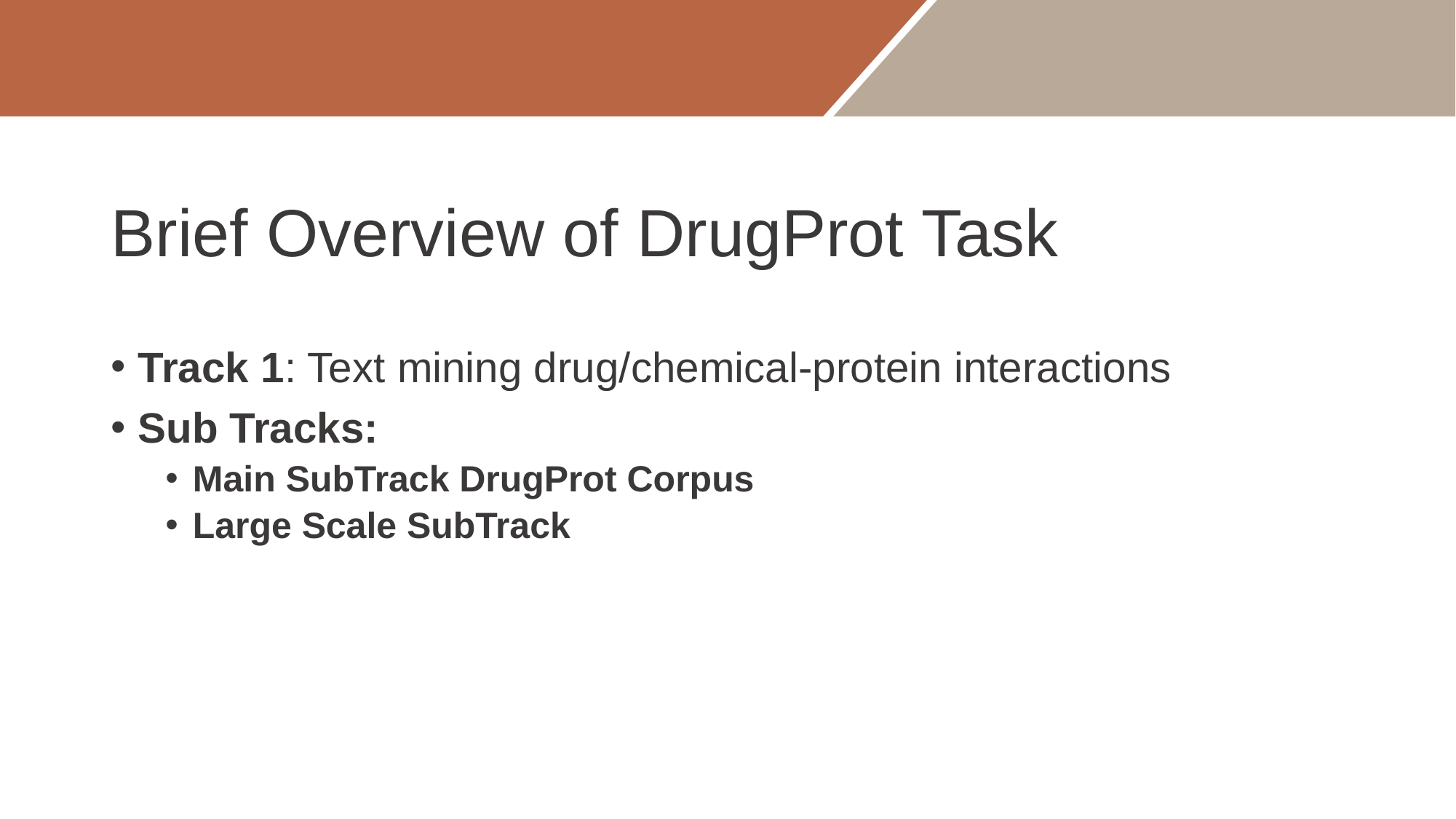

# Brief Overview of DrugProt Task
Track 1: Text mining drug/chemical-protein interactions
Sub Tracks:
Main SubTrack DrugProt Corpus
Large Scale SubTrack